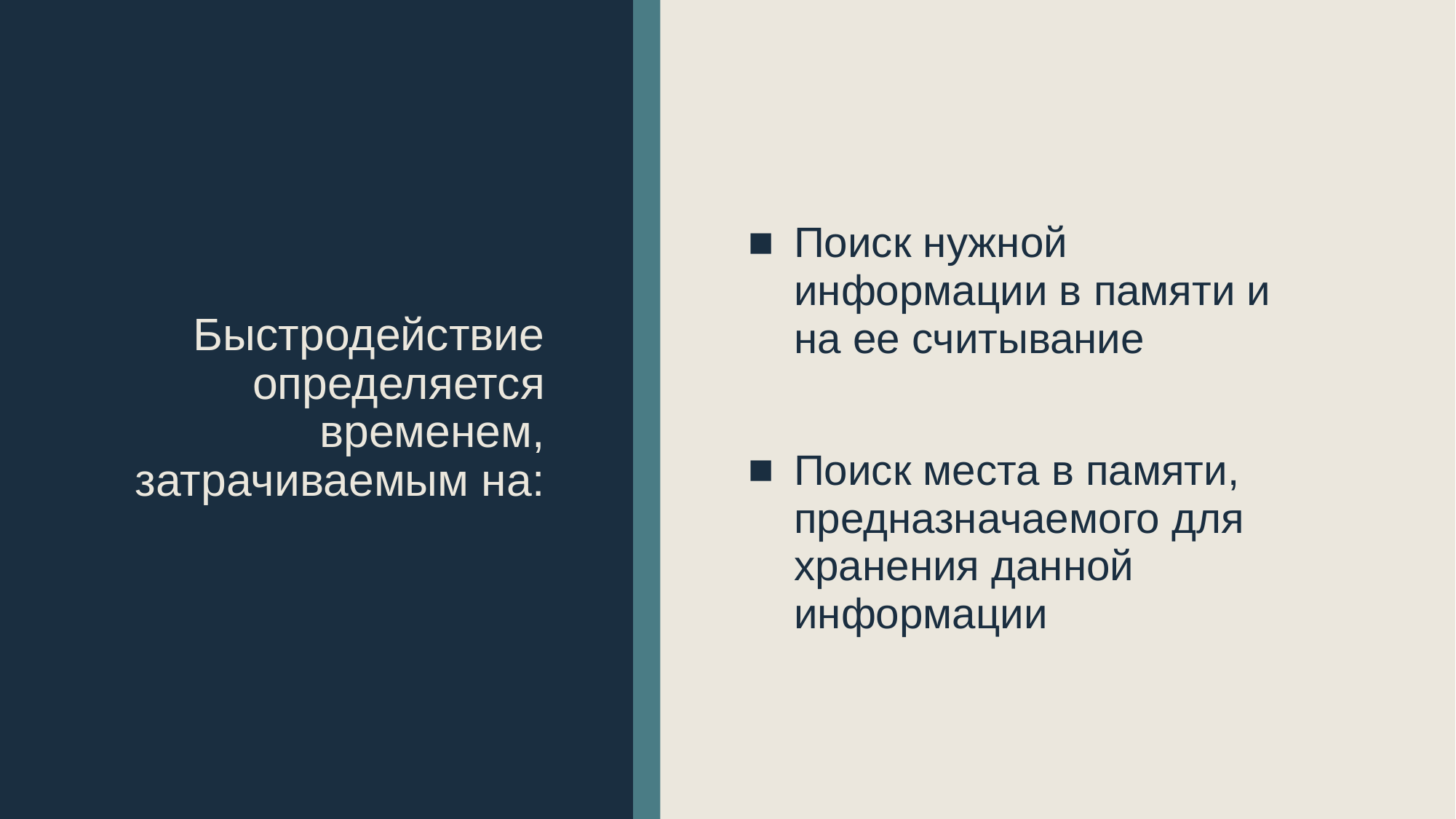

# Быстродействие определяется временем, затрачиваемым на:
Поиск нужной информации в памяти и на ее считывание

Поиск места в памяти, предназначаемого для хранения данной информации